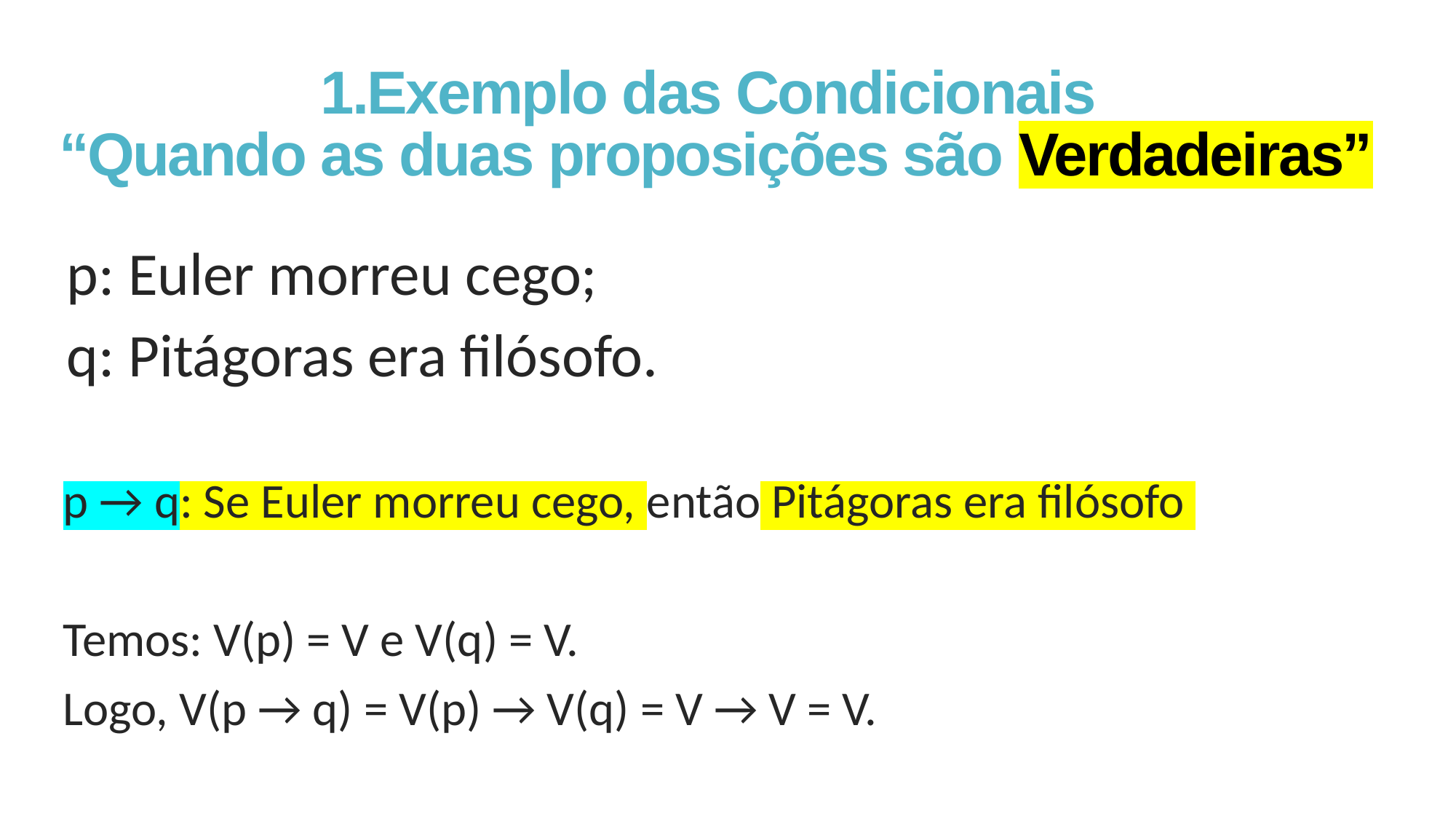

# 1.Exemplo das Condicionais “Quando as duas proposições são Verdadeiras”
p: Euler morreu cego;
q: Pitágoras era filósofo.

p → q: Se Euler morreu cego, então Pitágoras era filósofo

Temos: V(p) = V e V(q) = V.
Logo, V(p → q) = V(p) → V(q) = V → V = V.